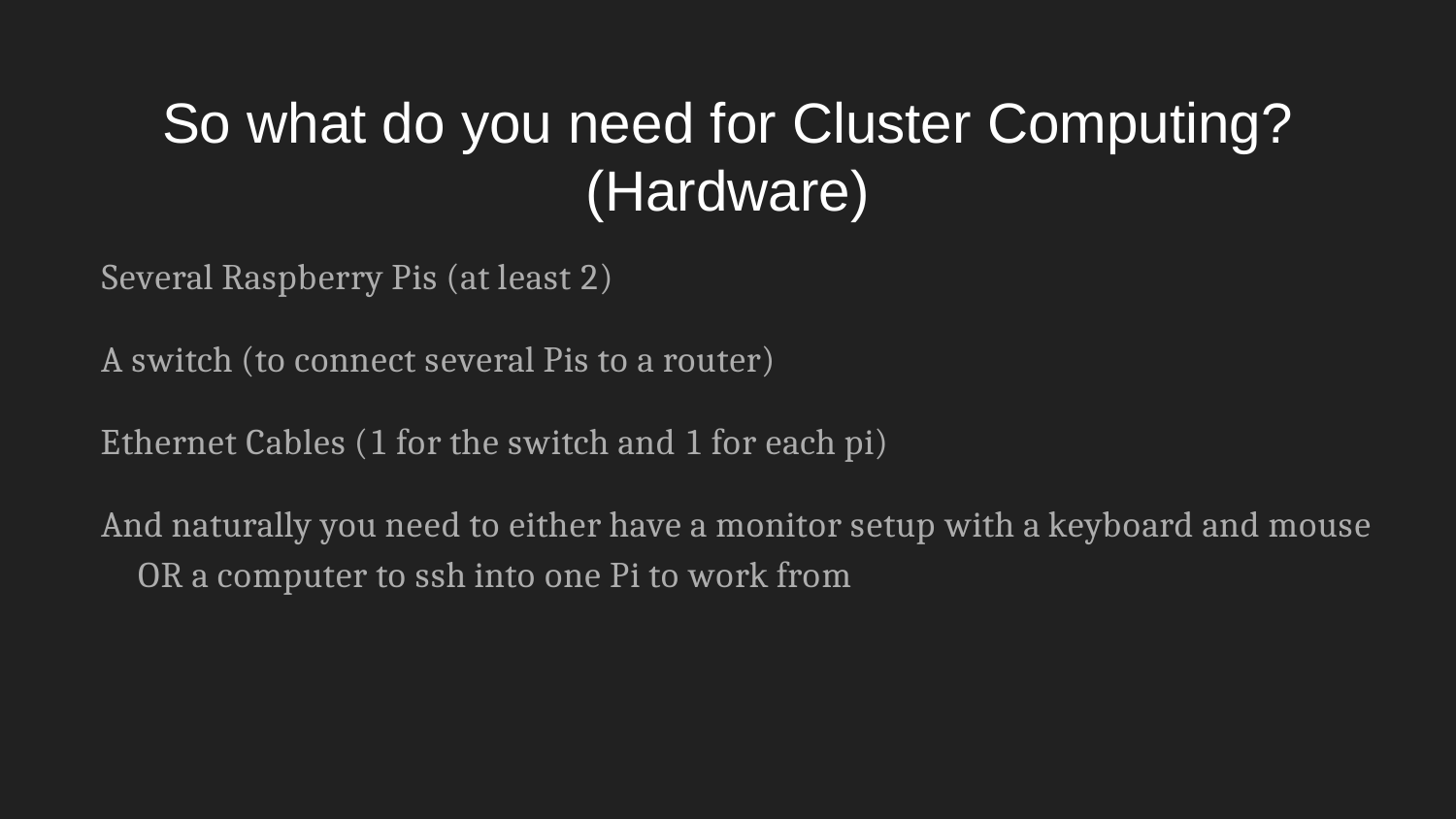

# So what do you need for Cluster Computing? (Hardware)
Several Raspberry Pis (at least 2)
A switch (to connect several Pis to a router)
Ethernet Cables (1 for the switch and 1 for each pi)
And naturally you need to either have a monitor setup with a keyboard and mouse OR a computer to ssh into one Pi to work from